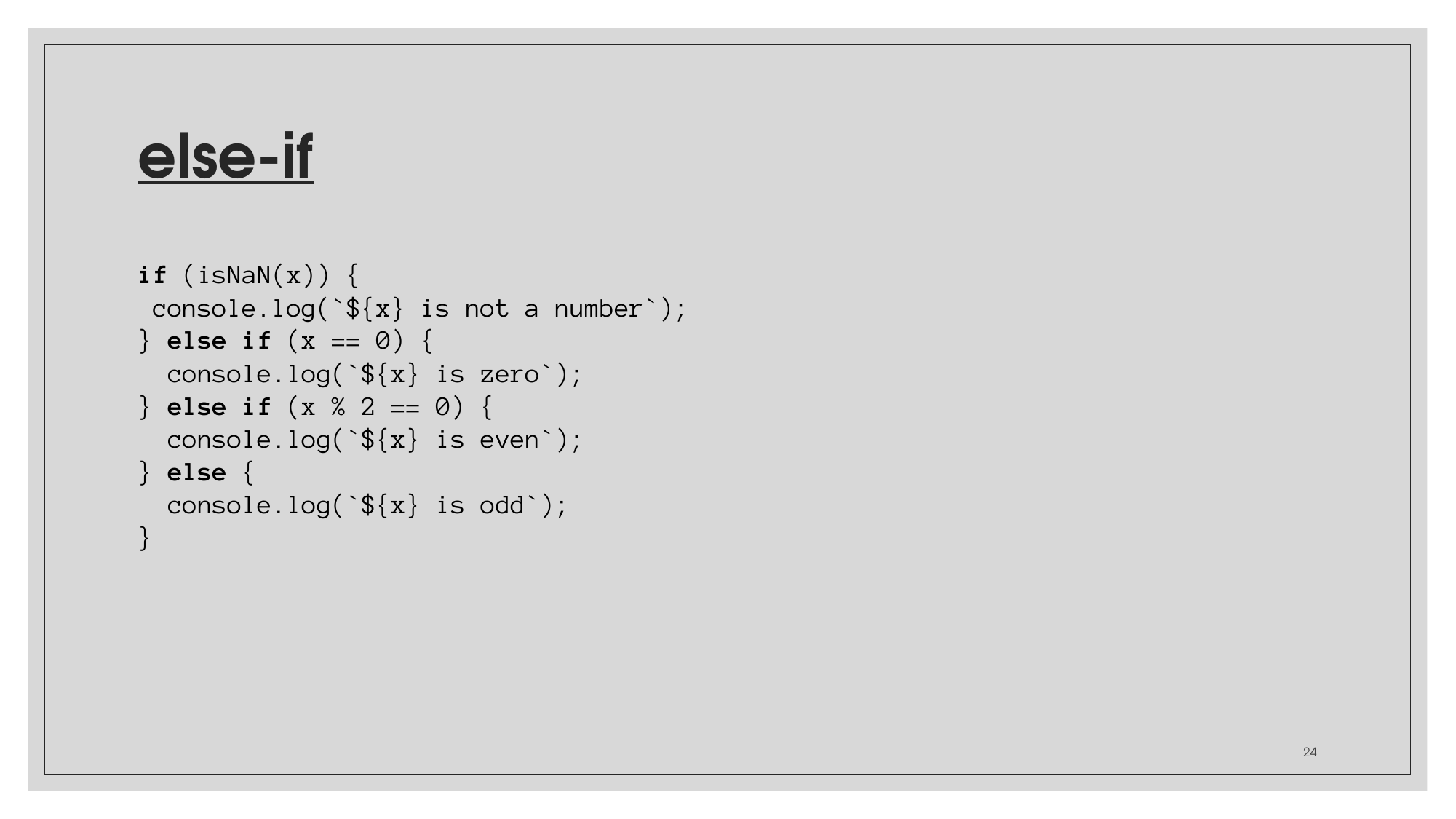

# else-if
if (isNaN(x)) {
 console.log(`${x} is not a number`);
} else if (x == 0) {
  console.log(`${x} is zero`);
} else if (x % 2 == 0) {
  console.log(`${x} is even`);
} else {
  console.log(`${x} is odd`);
}
24